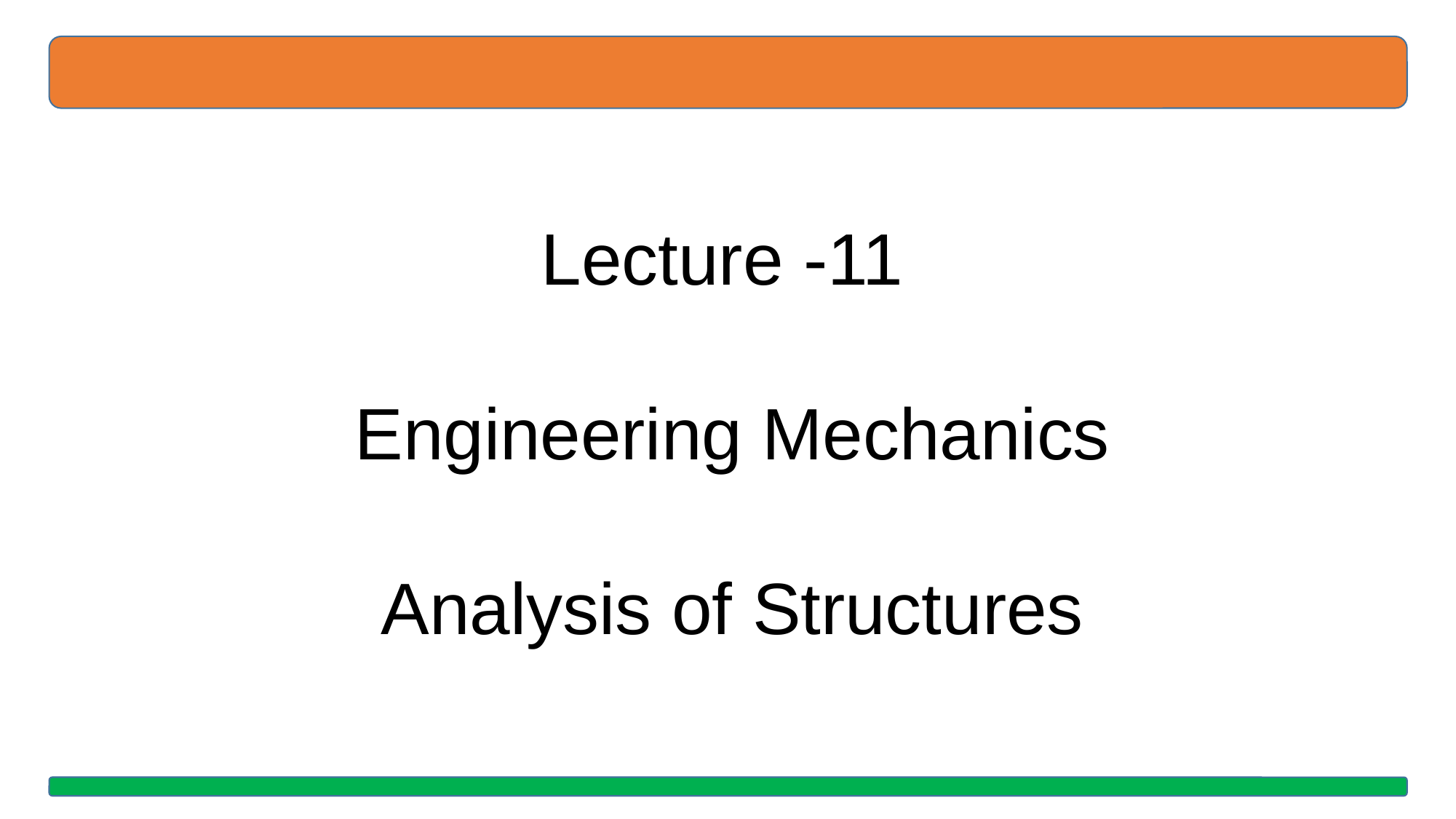

Lecture -11

Engineering Mechanics

Analysis of Structures